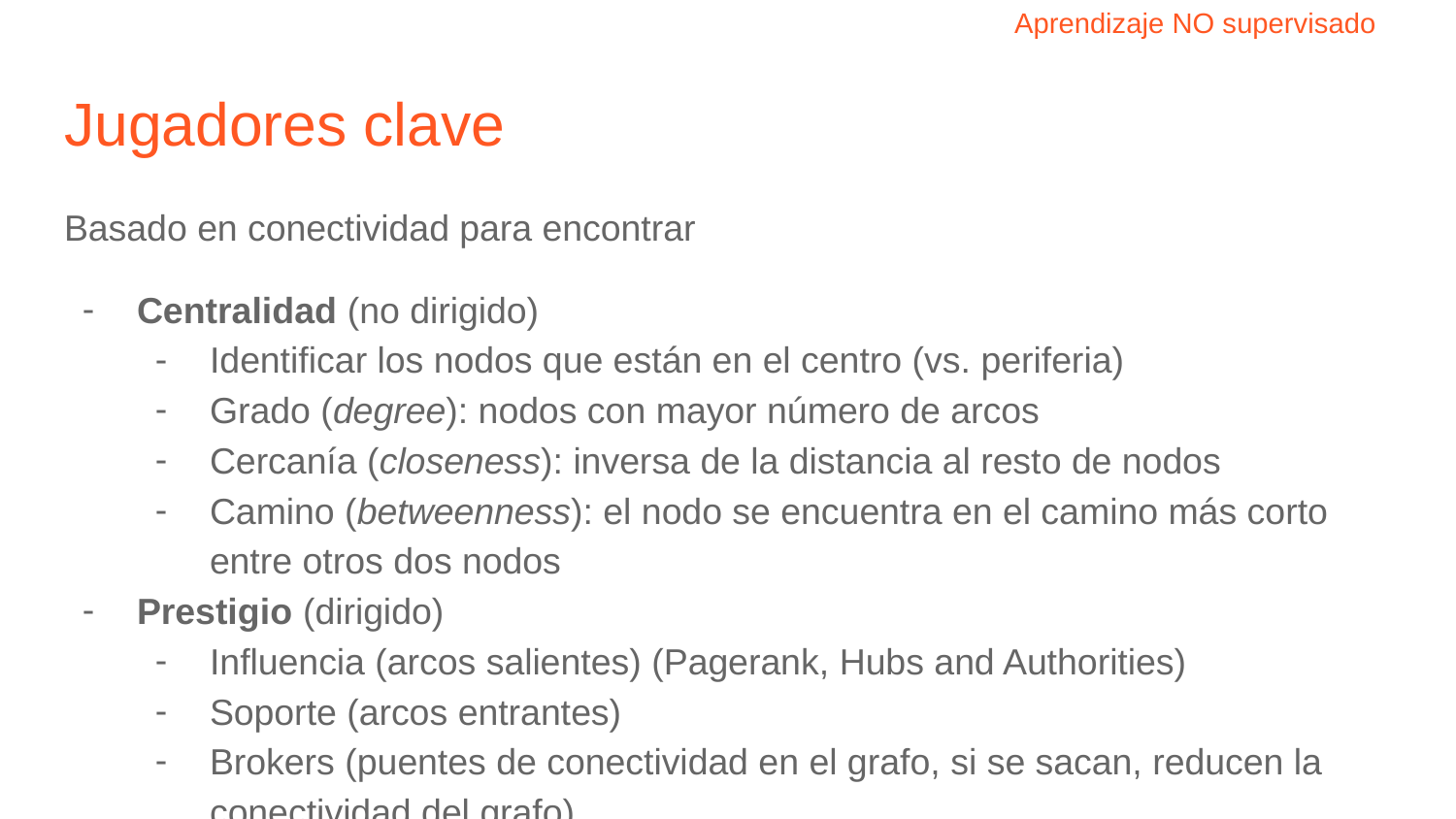

# Jugadores clave
Basado en conectividad para encontrar
Centralidad (no dirigido)
Identificar los nodos que están en el centro (vs. periferia)
Grado (degree): nodos con mayor número de arcos
Cercanía (closeness): inversa de la distancia al resto de nodos
Camino (betweenness): el nodo se encuentra en el camino más corto entre otros dos nodos
Prestigio (dirigido)
Influencia (arcos salientes) (Pagerank, Hubs and Authorities)
Soporte (arcos entrantes)
Brokers (puentes de conectividad en el grafo, si se sacan, reducen la conectividad del grafo)